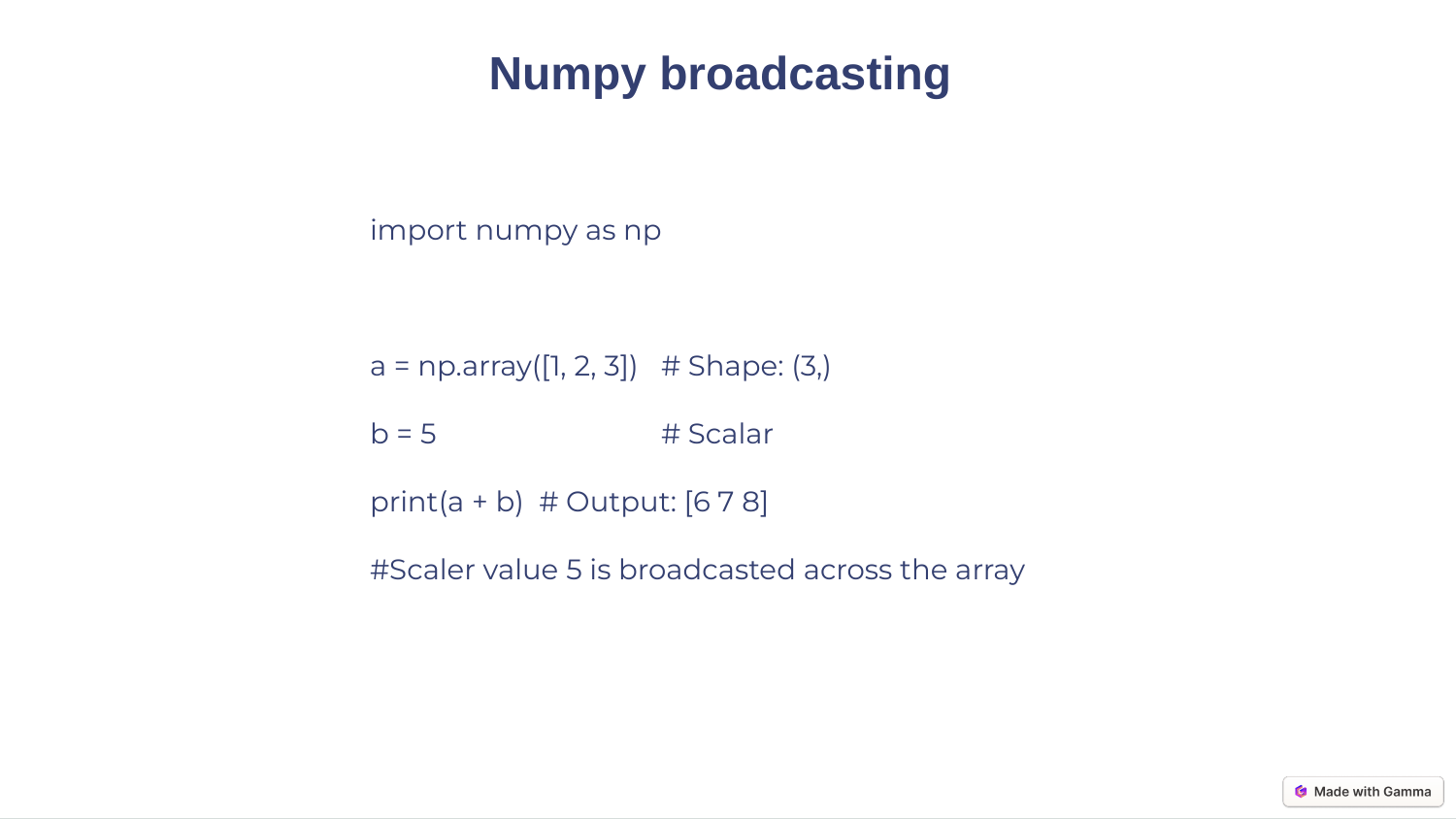

Numpy broadcasting
import numpy as np

a = np.array([1, 2, 3])  	# Shape: (3,)
b = 5                    	# Scalar
print(a + b)  # Output: [6 7 8]
#Scaler value 5 is broadcasted across the array